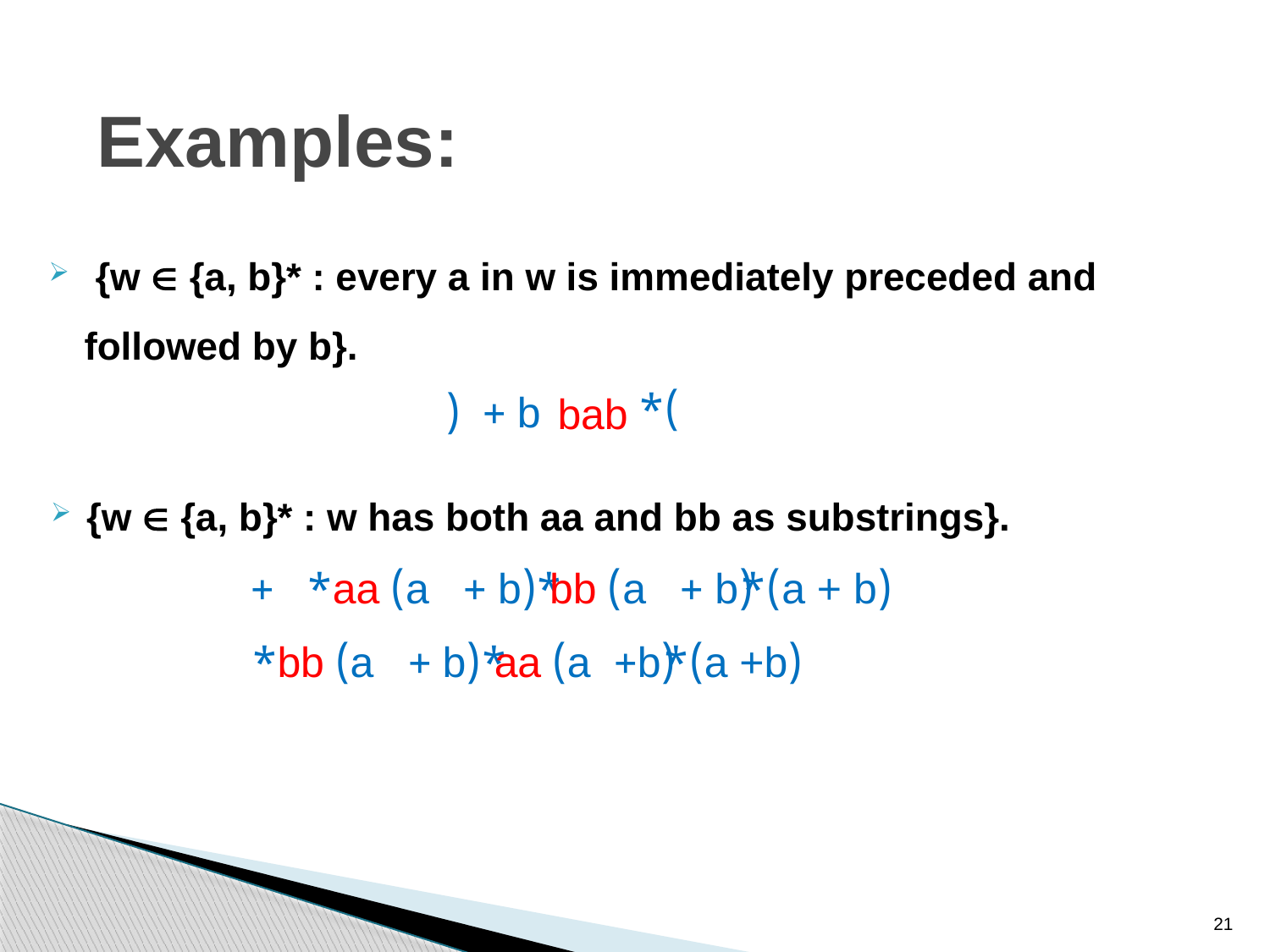

Examples:
 {w ∈ {a, b}* : every a in w is immediately preceded and followed by b}.

)*
b +
(
bab
{w ∈ {a, b}* : w has both aa and bb as substrings}.
(a + b)* aa (a + b)* bb (a + b)*   +
(a +b)* bb (a + b)* aa (a+b)*
21